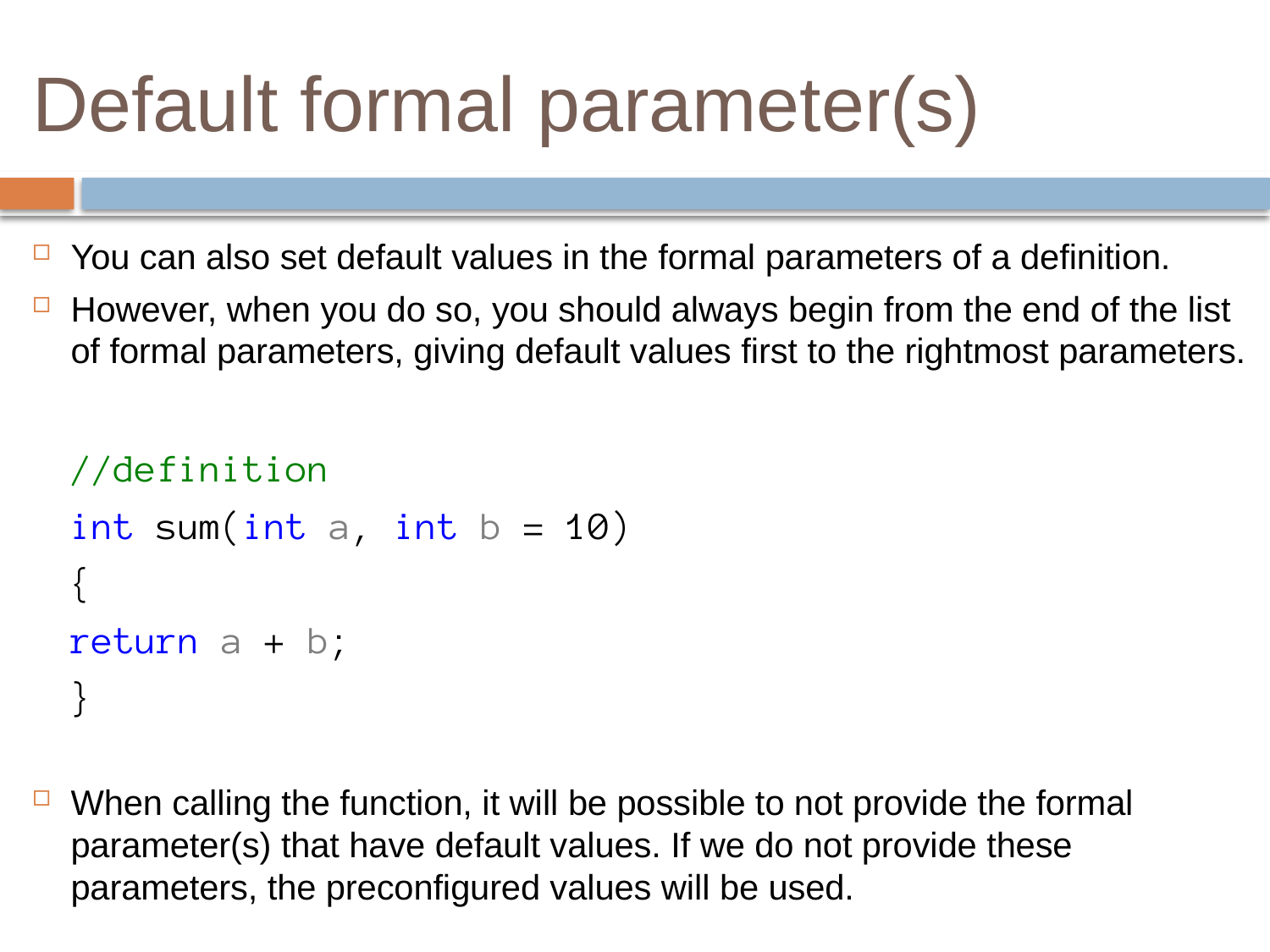

# Default formal parameter(s)
You can also set default values in the formal parameters of a definition.
However, when you do so, you should always begin from the end of the list of formal parameters, giving default values first to the rightmost parameters.

	//definition
	int sum(int a, int b = 10)
	{
		return a + b;
	}

When calling the function, it will be possible to not provide the formal parameter(s) that have default values. If we do not provide these parameters, the preconfigured values will be used.